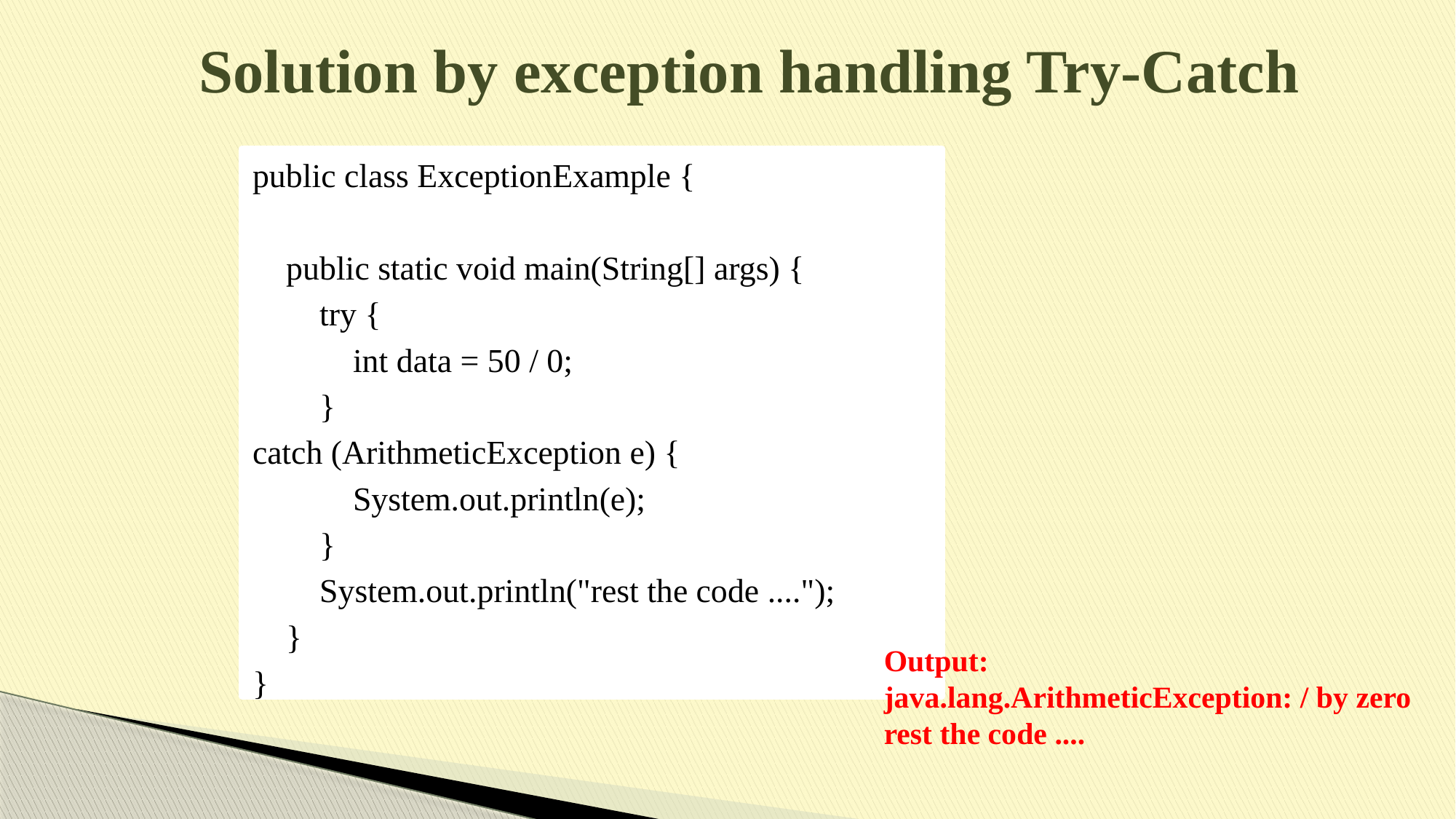

# Solution by exception handling Try-Catch
public class ExceptionExample {

    public static void main(String[] args) {
        try {
            int data = 50 / 0;
        }
catch (ArithmeticException e) {
            System.out.println(e);
        }
        System.out.println("rest the code ....");
    }
}
Output:
java.lang.ArithmeticException: / by zero
rest the code ....